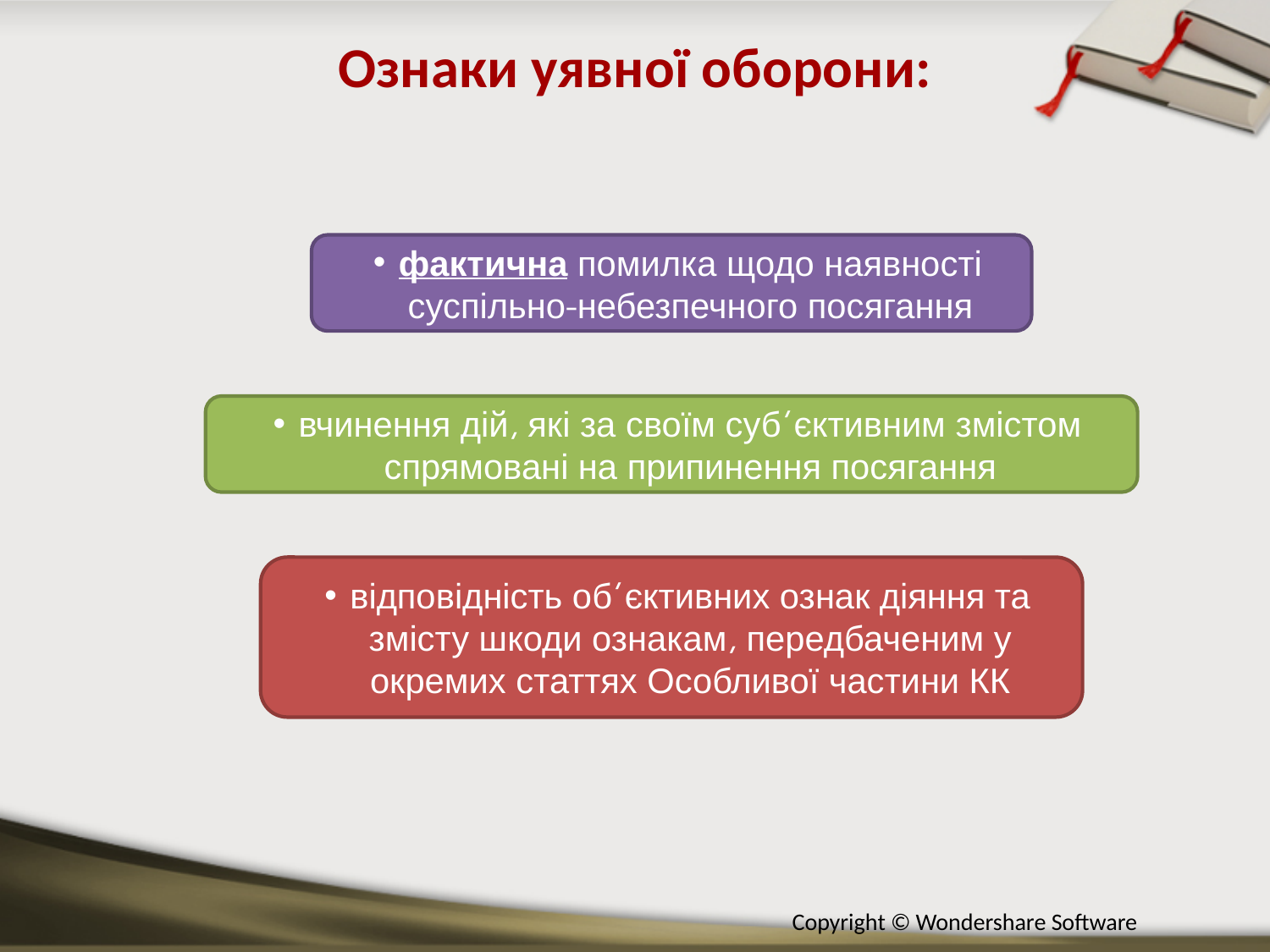

Ознаки уявної оборони:
фактична помилка щодо наявності суспільно-небезпечного посягання
вчинення дій, які за своїм суб’єктивним змістом спрямовані на припинення посягання
відповідність об’єктивних ознак діяння та змісту шкоди ознакам, передбаченим у окремих статтях Особливої частини КК